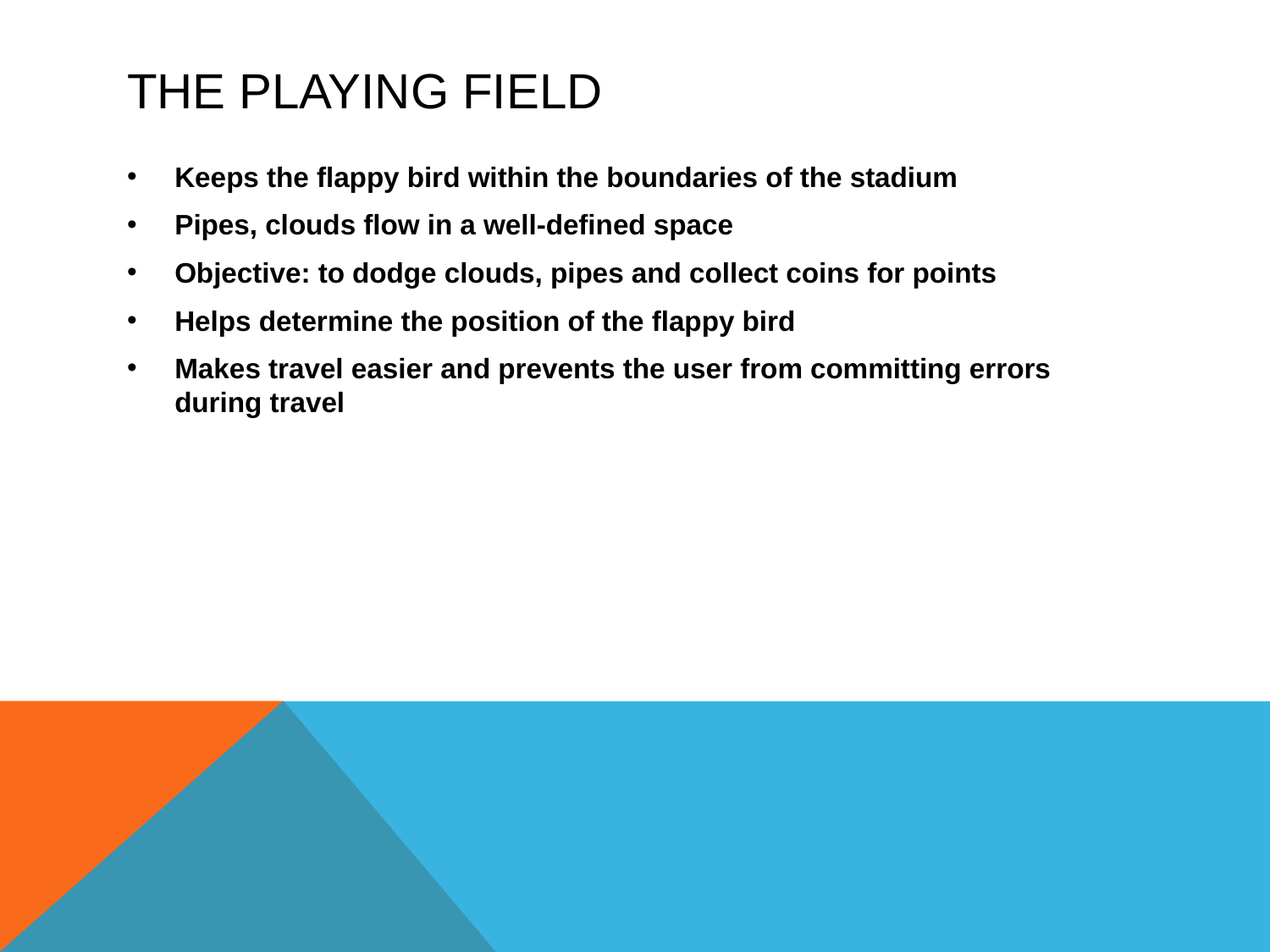

# The Playing Field
Keeps the flappy bird within the boundaries of the stadium
Pipes, clouds flow in a well-defined space
Objective: to dodge clouds, pipes and collect coins for points
Helps determine the position of the flappy bird
Makes travel easier and prevents the user from committing errors during travel